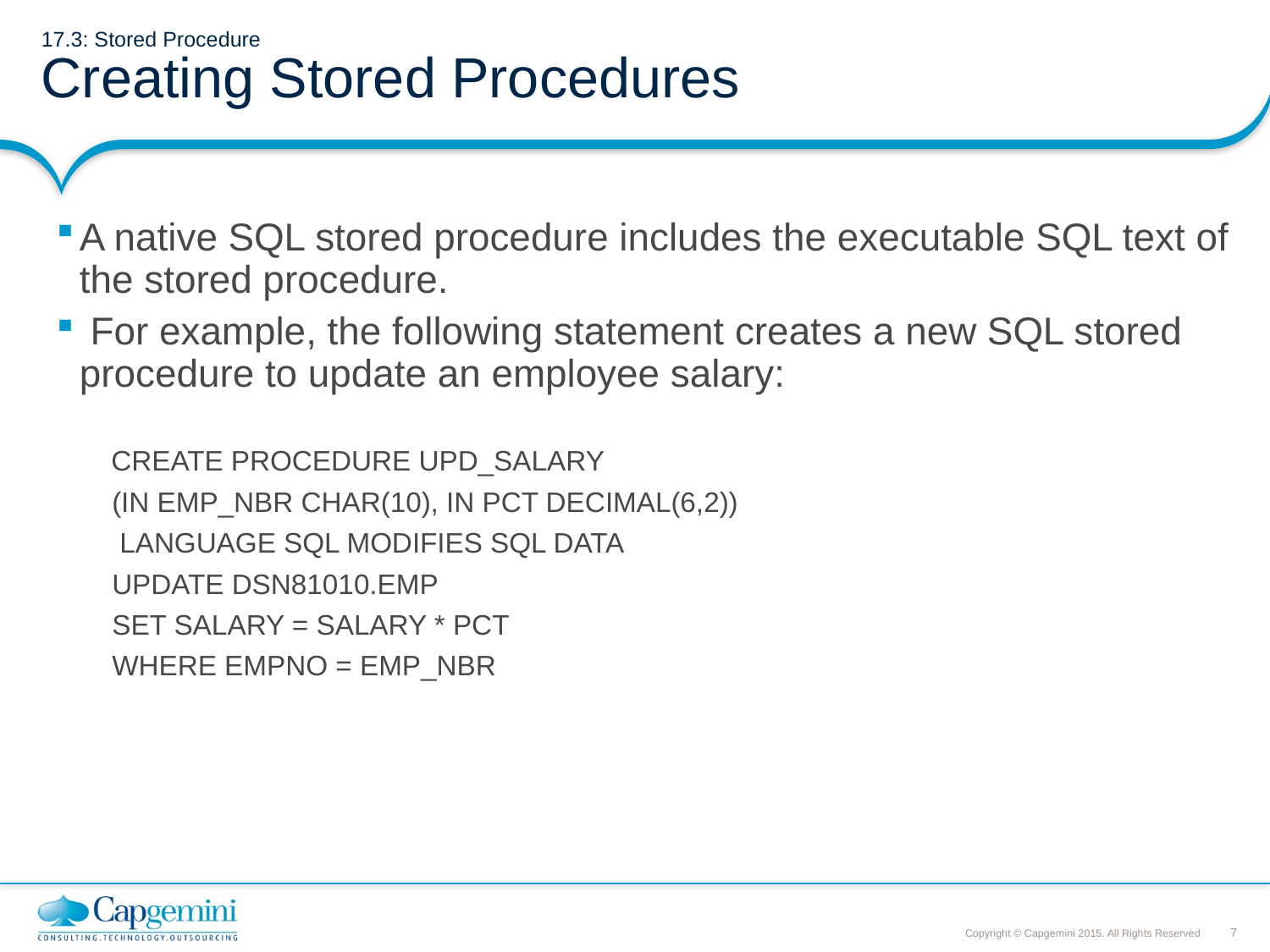

# 17.3: Stored Procedure Creating Stored Procedures

A native SQL stored procedure includes the executable SQL text of the stored procedure.
 For example, the following statement creates a new SQL stored procedure to update an employee salary:

       CREATE PROCEDURE UPD_SALARY
(IN EMP_NBR CHAR(10), IN PCT DECIMAL(6,2))
 LANGUAGE SQL MODIFIES SQL DATA
UPDATE DSN81010.EMP
SET SALARY = SALARY * PCT
WHERE EMPNO = EMP_NBR